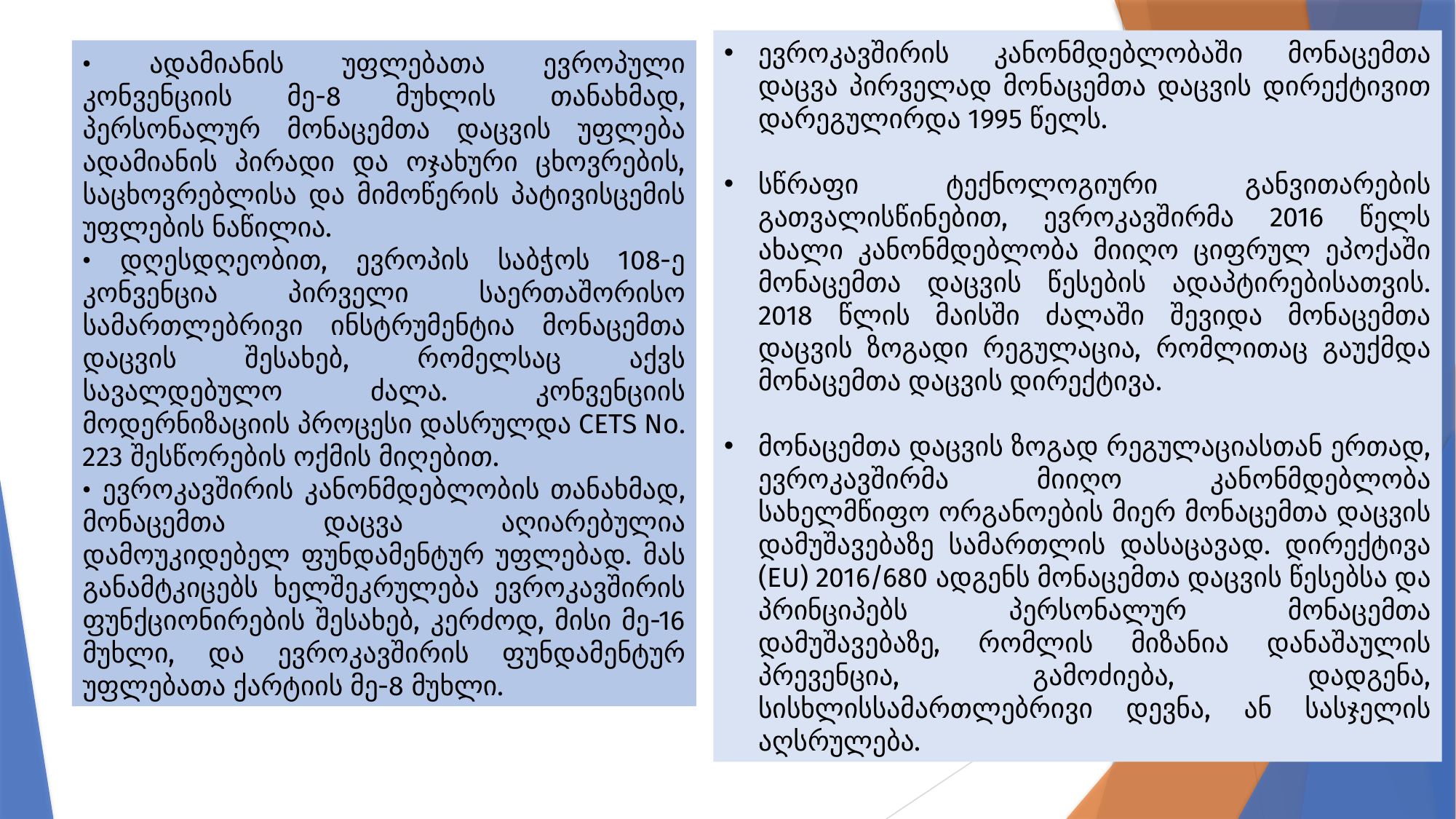

ევროკავშირის კანონმდებლობაში მონაცემთა დაცვა პირველად მონაცემთა დაცვის დირექტივით დარეგულირდა 1995 წელს.

სწრაფი ტექნოლოგიური განვითარების გათვალისწინებით, ევროკავშირმა 2016 წელს ახალი კანონმდებლობა მიიღო ციფრულ ეპოქაში მონაცემთა დაცვის წესების ადაპტირებისათვის. 2018 წლის მაისში ძალაში შევიდა მონაცემთა დაცვის ზოგადი რეგულაცია, რომლითაც გაუქმდა მონაცემთა დაცვის დირექტივა.

მონაცემთა დაცვის ზოგად რეგულაციასთან ერთად, ევროკავშირმა მიიღო კანონმდებლობა სახელმწიფო ორგანოების მიერ მონაცემთა დაცვის დამუშავებაზე სამართლის დასაცავად. დირექტივა (EU) 2016/680 ადგენს მონაცემთა დაცვის წესებსა და პრინციპებს პერსონალურ მონაცემთა დამუშავებაზე, რომლის მიზანია დანაშაულის პრევენცია, გამოძიება, დადგენა, სისხლისსამართლებრივი დევნა, ან სასჯელის აღსრულება.
• ადამიანის უფლებათა ევროპული კონვენციის მე-8 მუხლის თანახმად, პერსონალურ მონაცემთა დაცვის უფლება ადამიანის პირადი და ოჯახური ცხოვრების, საცხოვრებლისა და მიმოწერის პატივისცემის უფლების ნაწილია.
• დღესდღეობით, ევროპის საბჭოს 108-ე კონვენცია პირველი საერთაშორისო სამართლებრივი ინსტრუმენტია მონაცემთა დაცვის შესახებ, რომელსაც აქვს სავალდებულო ძალა. კონვენციის მოდერნიზაციის პროცესი დასრულდა CETS No. 223 შესწორების ოქმის მიღებით.
• ევროკავშირის კანონმდებლობის თანახმად, მონაცემთა დაცვა აღიარებულია დამოუკიდებელ ფუნდამენტურ უფლებად. მას განამტკიცებს ხელშეკრულება ევროკავშირის ფუნქციონირების შესახებ, კერძოდ, მისი მე-16 მუხლი, და ევროკავშირის ფუნდამენტურ უფლებათა ქარტიის მე-8 მუხლი.